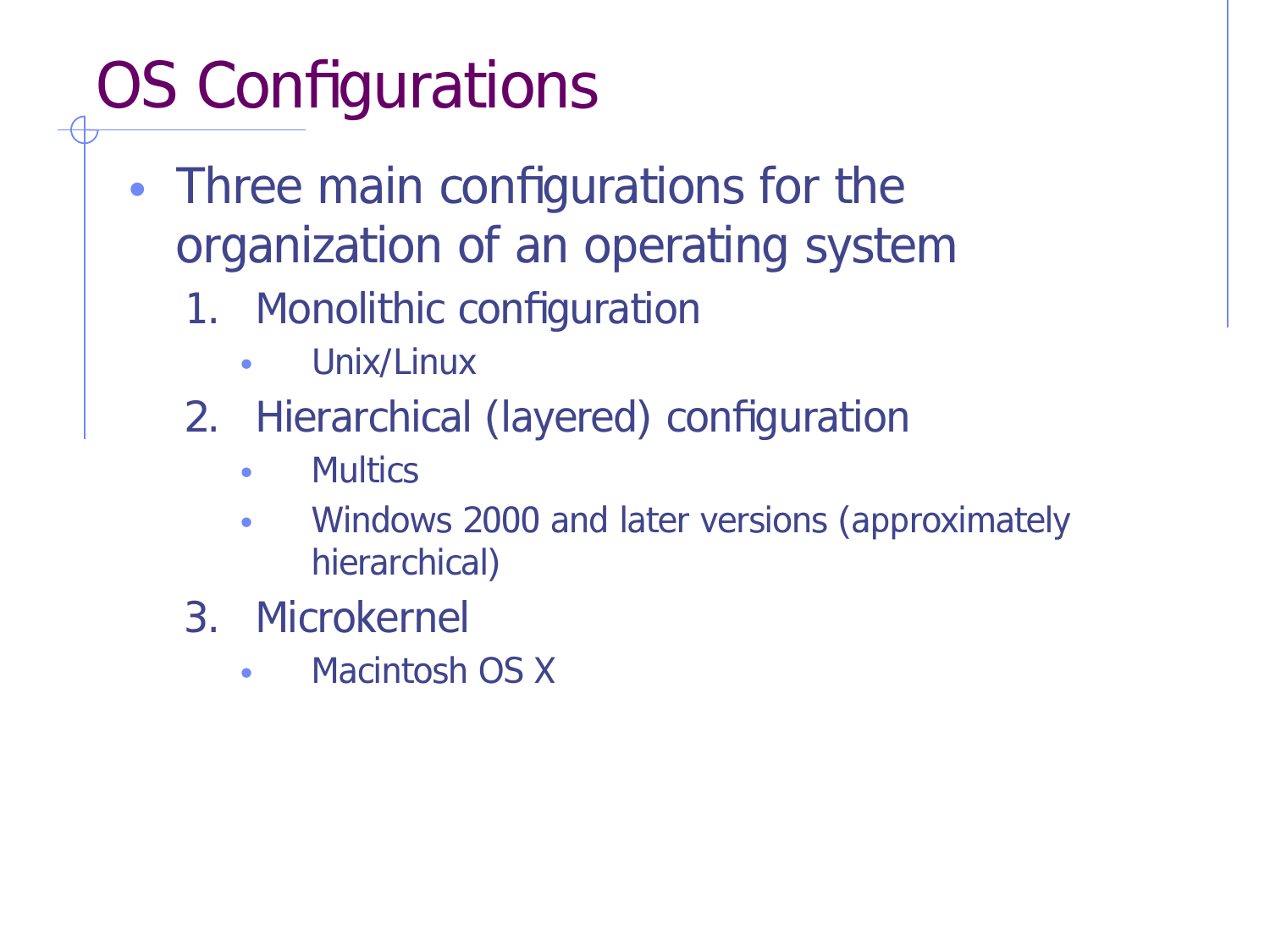

# OS Configurations
Three main configurations for the organization of an operating system
Monolithic configuration
Unix/Linux
Hierarchical (layered) configuration
Multics
Windows 2000 and later versions (approximately hierarchical)
Microkernel
Macintosh OS X